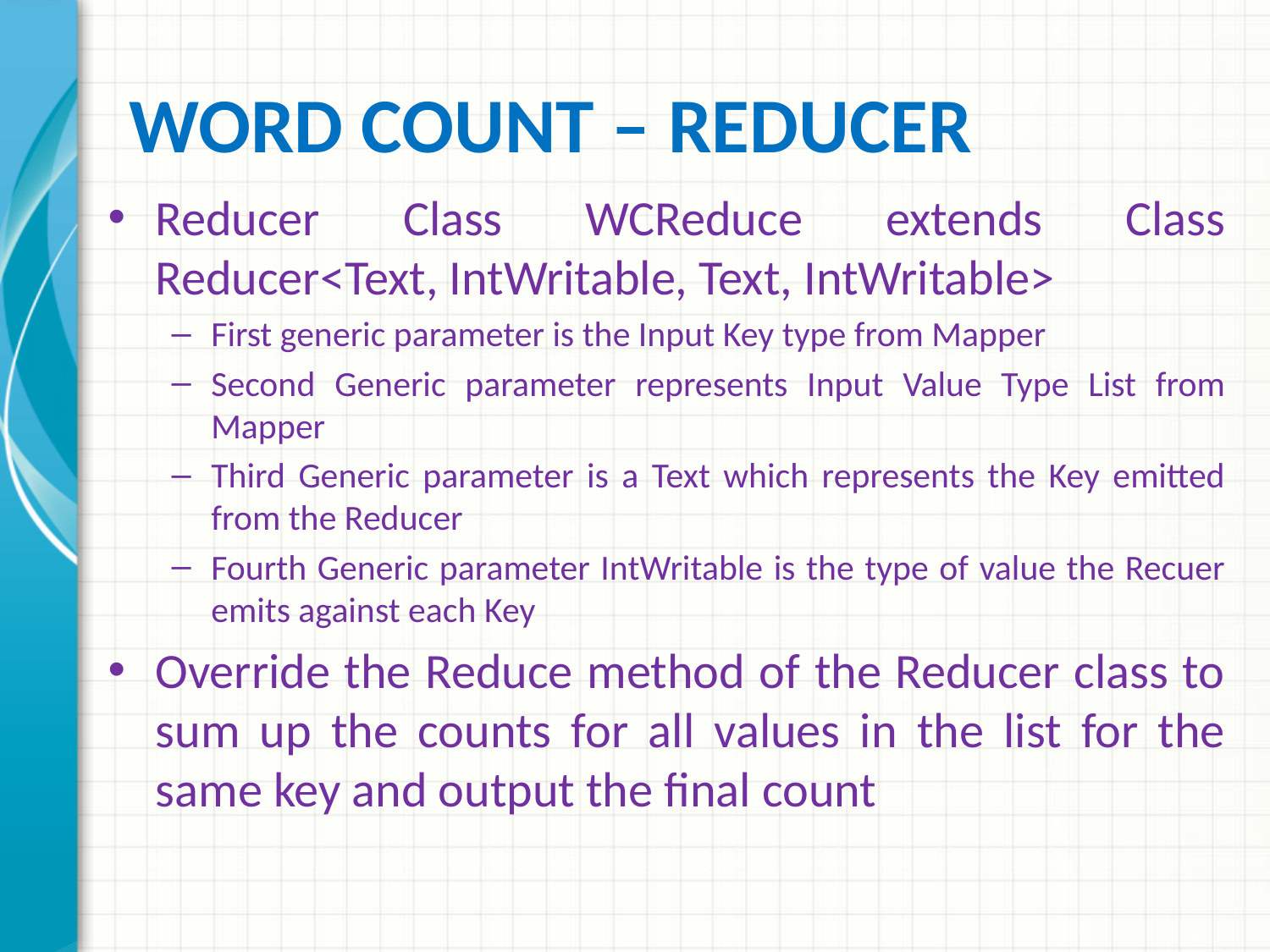

# Word Count – Reducer
Reducer Class WCReduce extends Class Reducer<Text, IntWritable, Text, IntWritable>
First generic parameter is the Input Key type from Mapper
Second Generic parameter represents Input Value Type List from Mapper
Third Generic parameter is a Text which represents the Key emitted from the Reducer
Fourth Generic parameter IntWritable is the type of value the Recuer emits against each Key
Override the Reduce method of the Reducer class to sum up the counts for all values in the list for the same key and output the final count